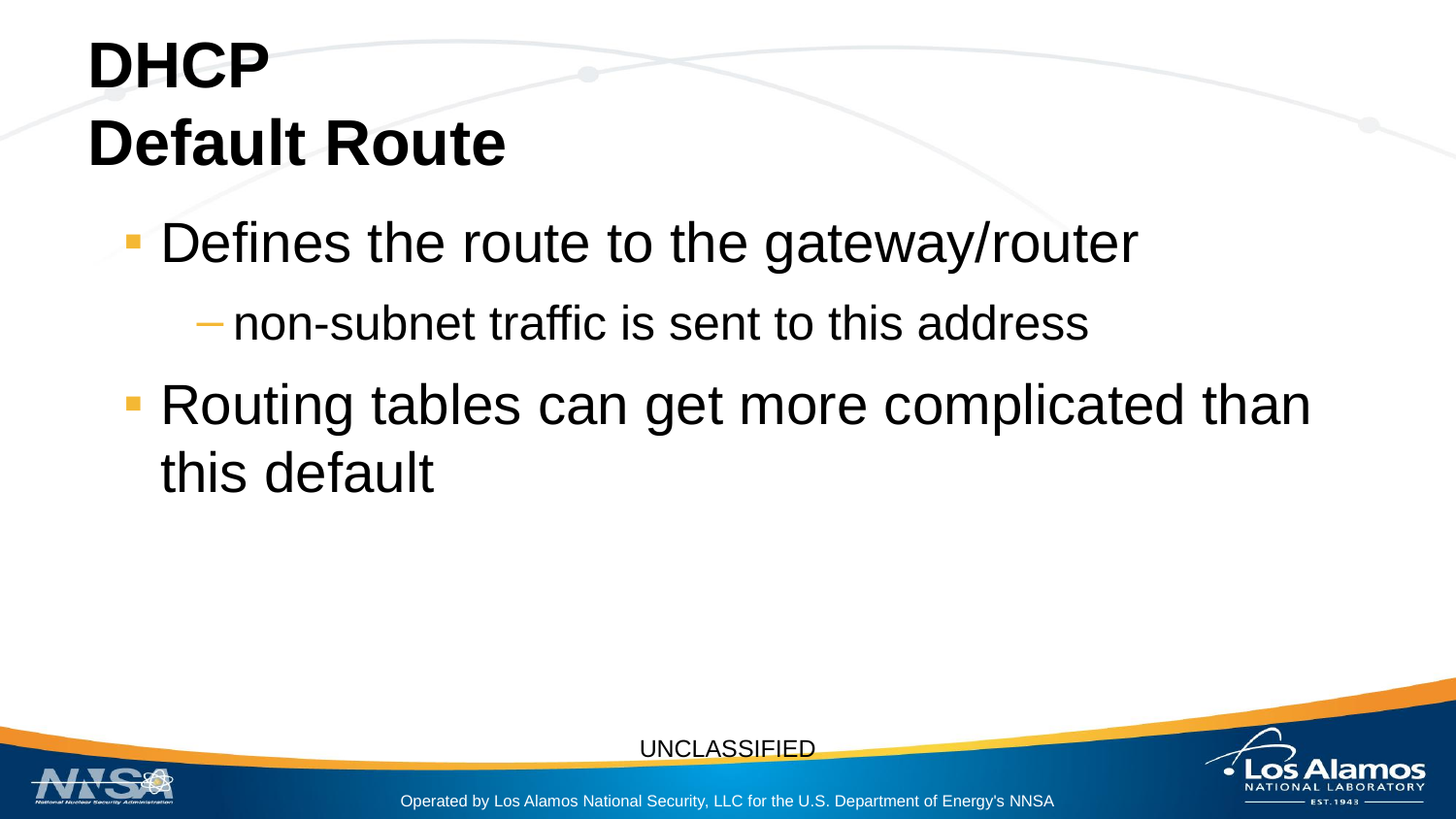

# DHCP
Default Route
Defines the route to the gateway/router
non-subnet traffic is sent to this address
Routing tables can get more complicated than this default